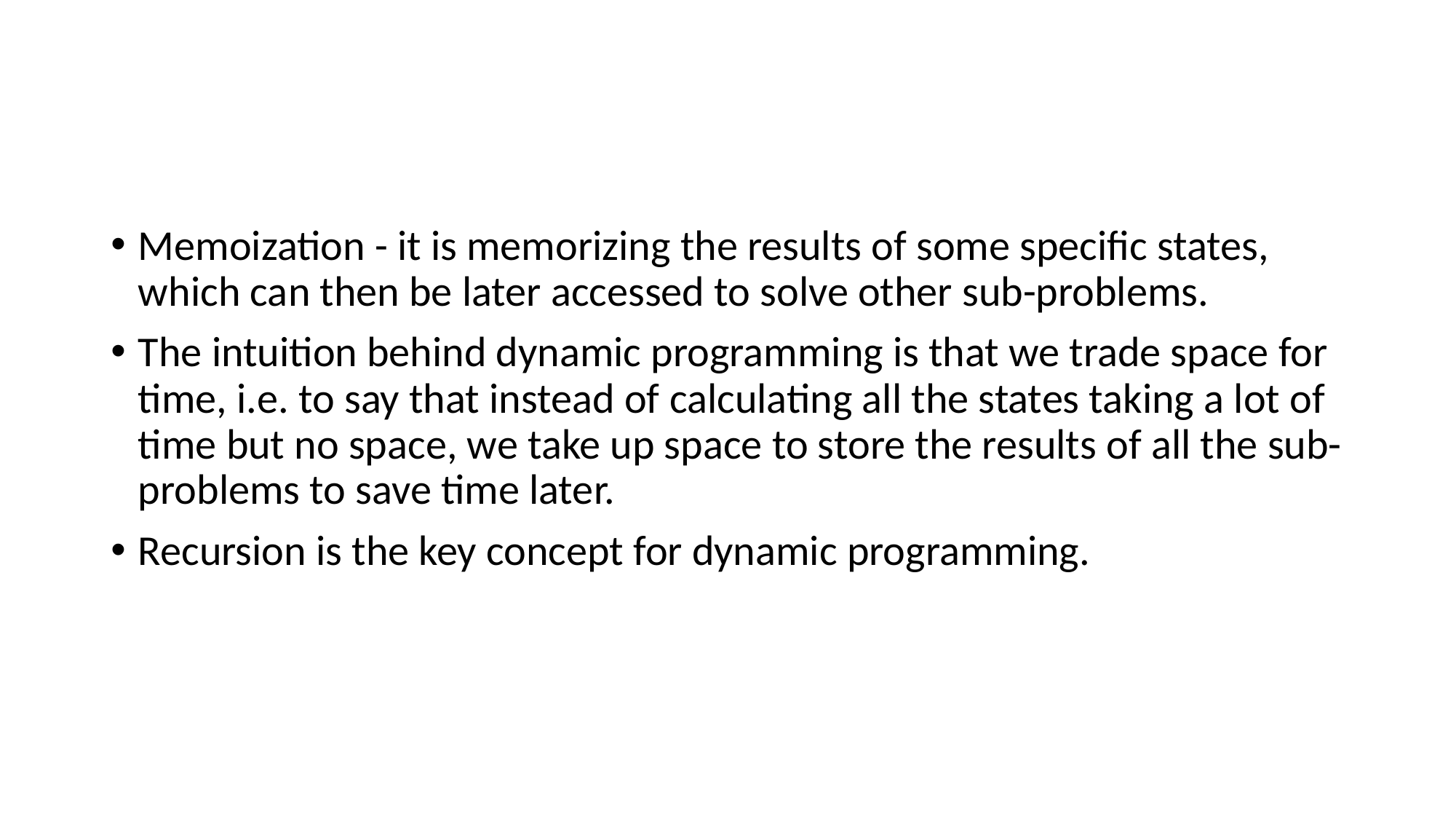

#
Memoization - it is memorizing the results of some specific states, which can then be later accessed to solve other sub-problems.
The intuition behind dynamic programming is that we trade space for time, i.e. to say that instead of calculating all the states taking a lot of time but no space, we take up space to store the results of all the sub-problems to save time later.
Recursion is the key concept for dynamic programming.